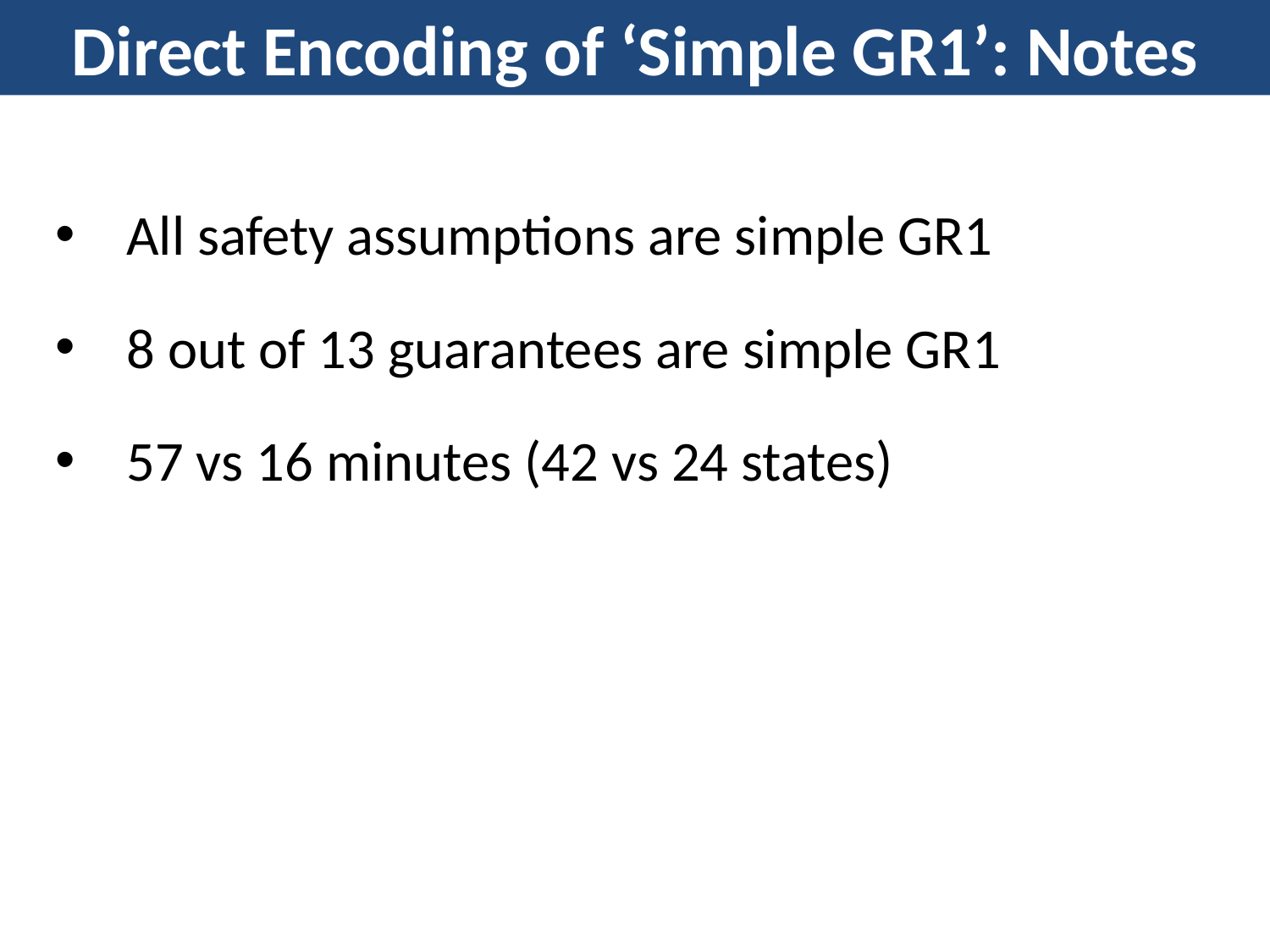

# Direct Encoding of ‘Simple GR1’: Notes
All safety assumptions are simple GR1
8 out of 13 guarantees are simple GR1
57 vs 16 minutes (42 vs 24 states)